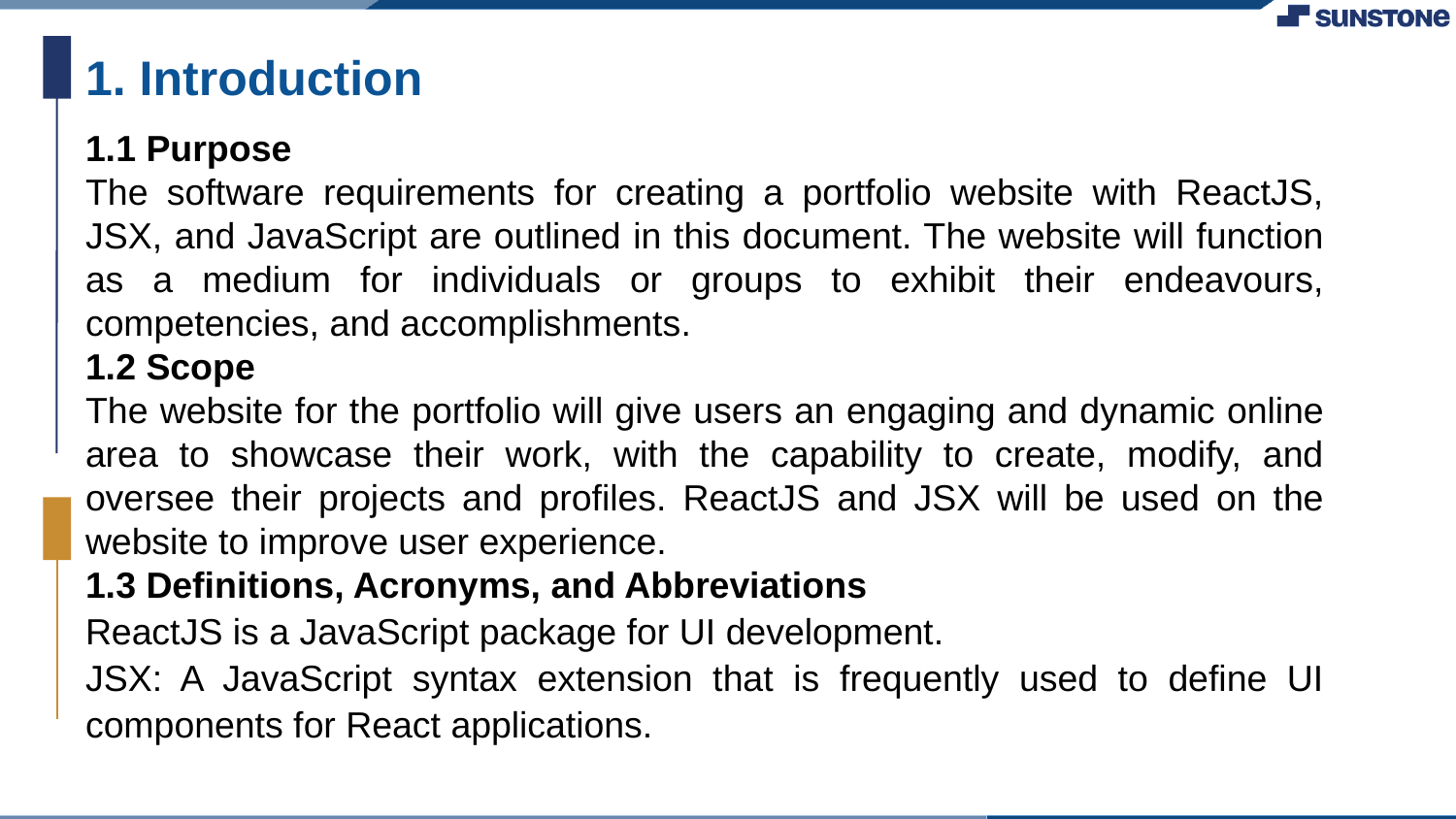

1. Introduction
1.1 Purpose
The software requirements for creating a portfolio website with ReactJS, JSX, and JavaScript are outlined in this document. The website will function as a medium for individuals or groups to exhibit their endeavours, competencies, and accomplishments.
1.2 Scope
The website for the portfolio will give users an engaging and dynamic online area to showcase their work, with the capability to create, modify, and oversee their projects and profiles. ReactJS and JSX will be used on the website to improve user experience.
1.3 Definitions, Acronyms, and Abbreviations
ReactJS is a JavaScript package for UI development.
JSX: A JavaScript syntax extension that is frequently used to define UI components for React applications.